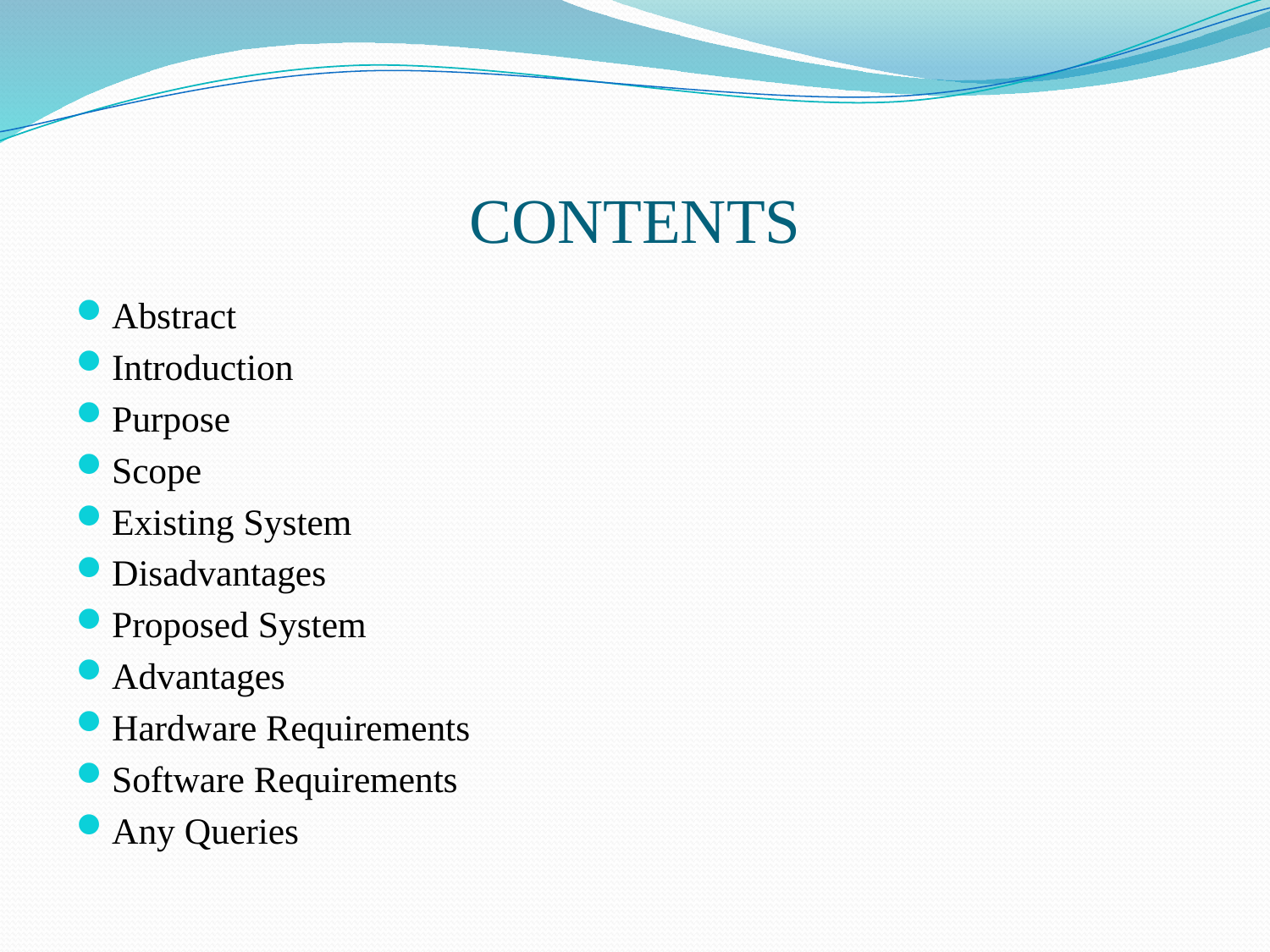

# CONTENTS

Abstract
Introduction
Purpose
Scope
Existing System
Disadvantages
Proposed System
Advantages
Hardware Requirements
Software Requirements
Any Queries